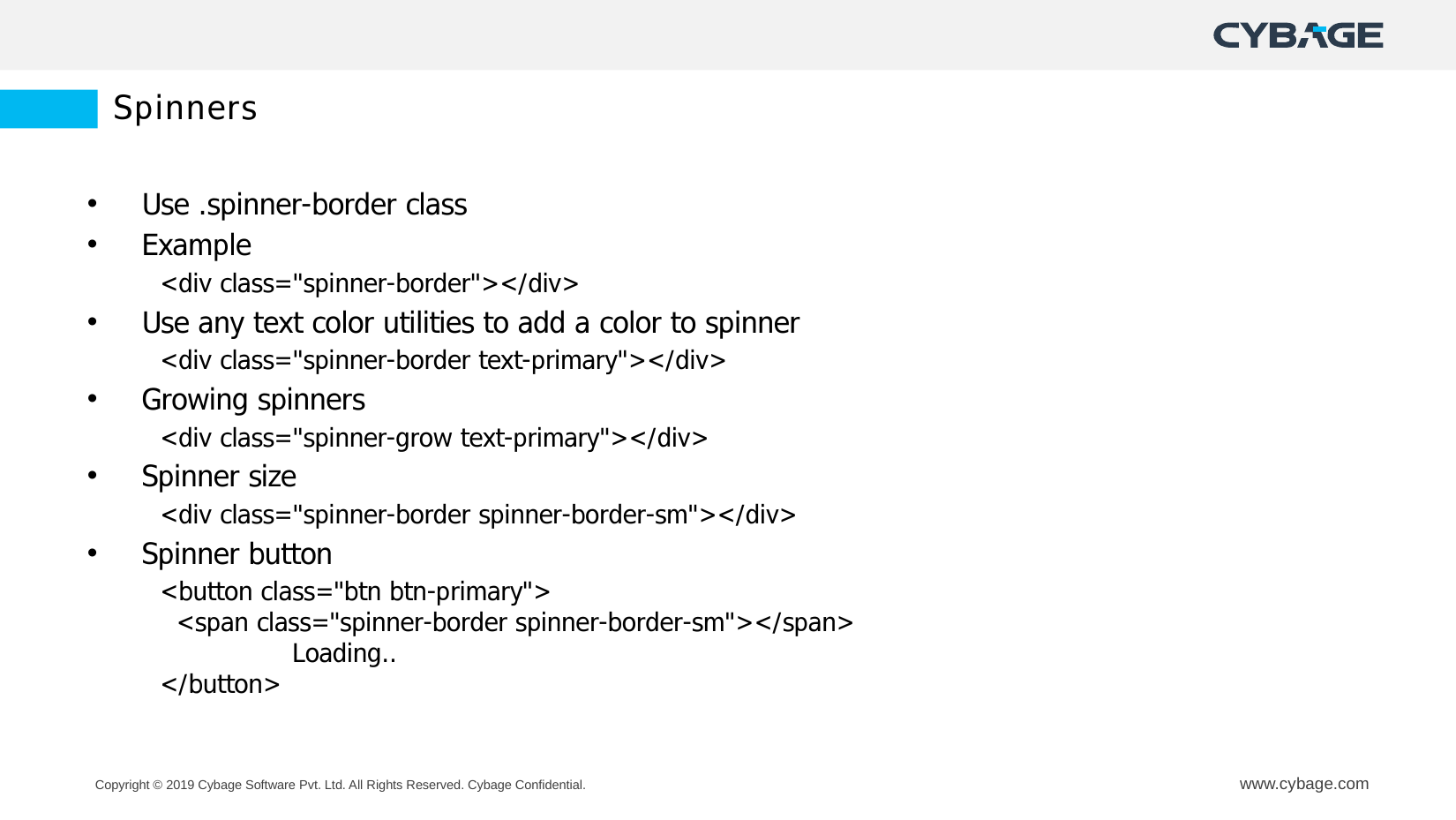

# Spinners
Use .spinner-border class
Example
<div class="spinner-border"></div>
Use any text color utilities to add a color to spinner
<div class="spinner-border text-primary"></div>
Growing spinners
<div class="spinner-grow text-primary"></div>
Spinner size
<div class="spinner-border spinner-border-sm"></div>
Spinner button
<button class="btn btn-primary">
  <span class="spinner-border spinner-border-sm"></span>
  	Loading..
</button>